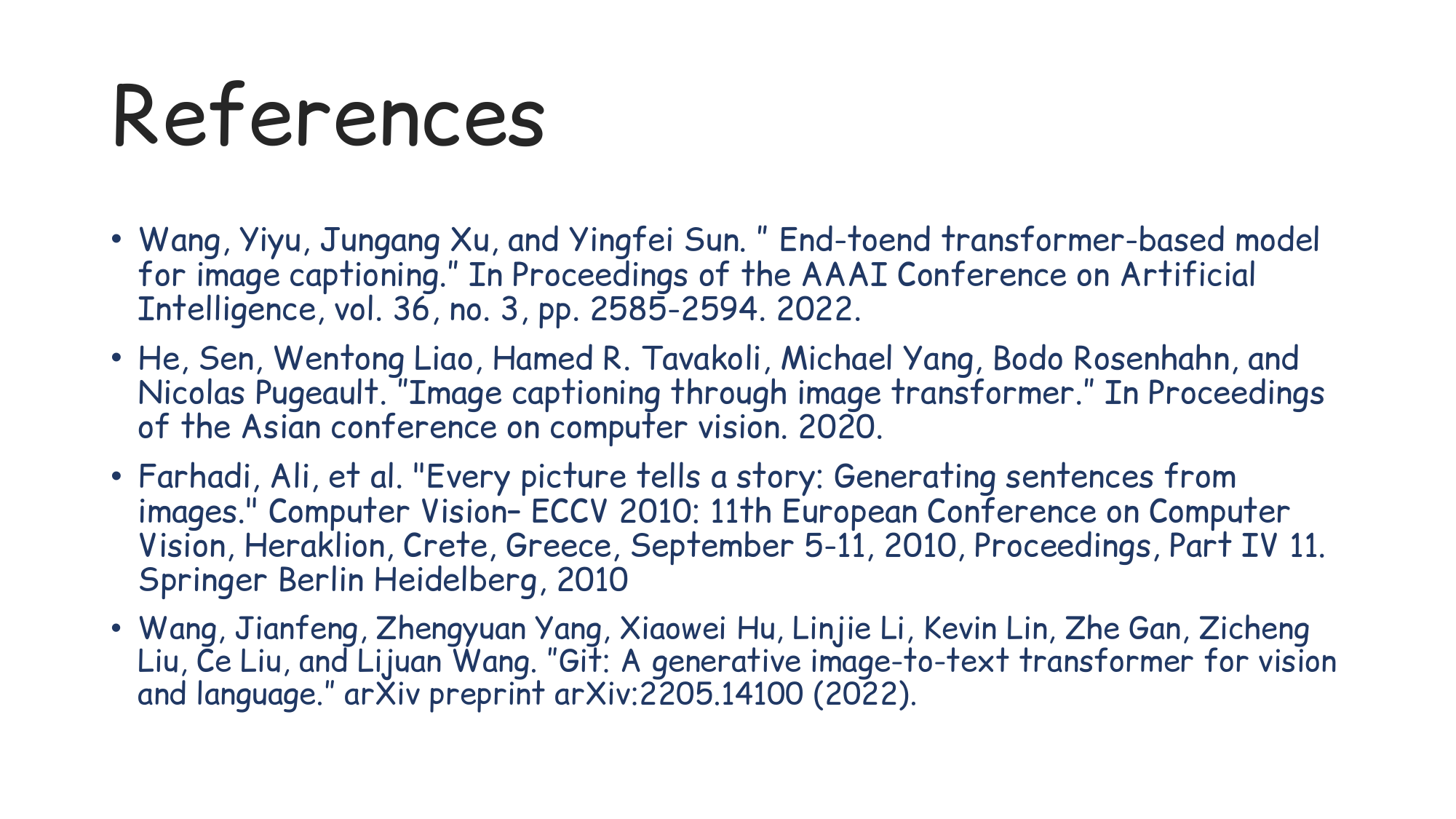

# References
Wang, Yiyu, Jungang Xu, and Yingfei Sun. ” End-toend transformer-based model for image captioning.” In Proceedings of the AAAI Conference on Artificial Intelligence, vol. 36, no. 3, pp. 2585-2594. 2022.
He, Sen, Wentong Liao, Hamed R. Tavakoli, Michael Yang, Bodo Rosenhahn, and Nicolas Pugeault. ”Image captioning through image transformer.” In Proceedings of the Asian conference on computer vision. 2020.
Farhadi, Ali, et al. "Every picture tells a story: Generating sentences from images." Computer Vision– ECCV 2010: 11th European Conference on Computer Vision, Heraklion, Crete, Greece, September 5-11, 2010, Proceedings, Part IV 11. Springer Berlin Heidelberg, 2010
Wang, Jianfeng, Zhengyuan Yang, Xiaowei Hu, Linjie Li, Kevin Lin, Zhe Gan, Zicheng Liu, Ce Liu, and Lijuan Wang. ”Git: A generative image-to-text transformer for vision and language.” arXiv preprint arXiv:2205.14100 (2022).